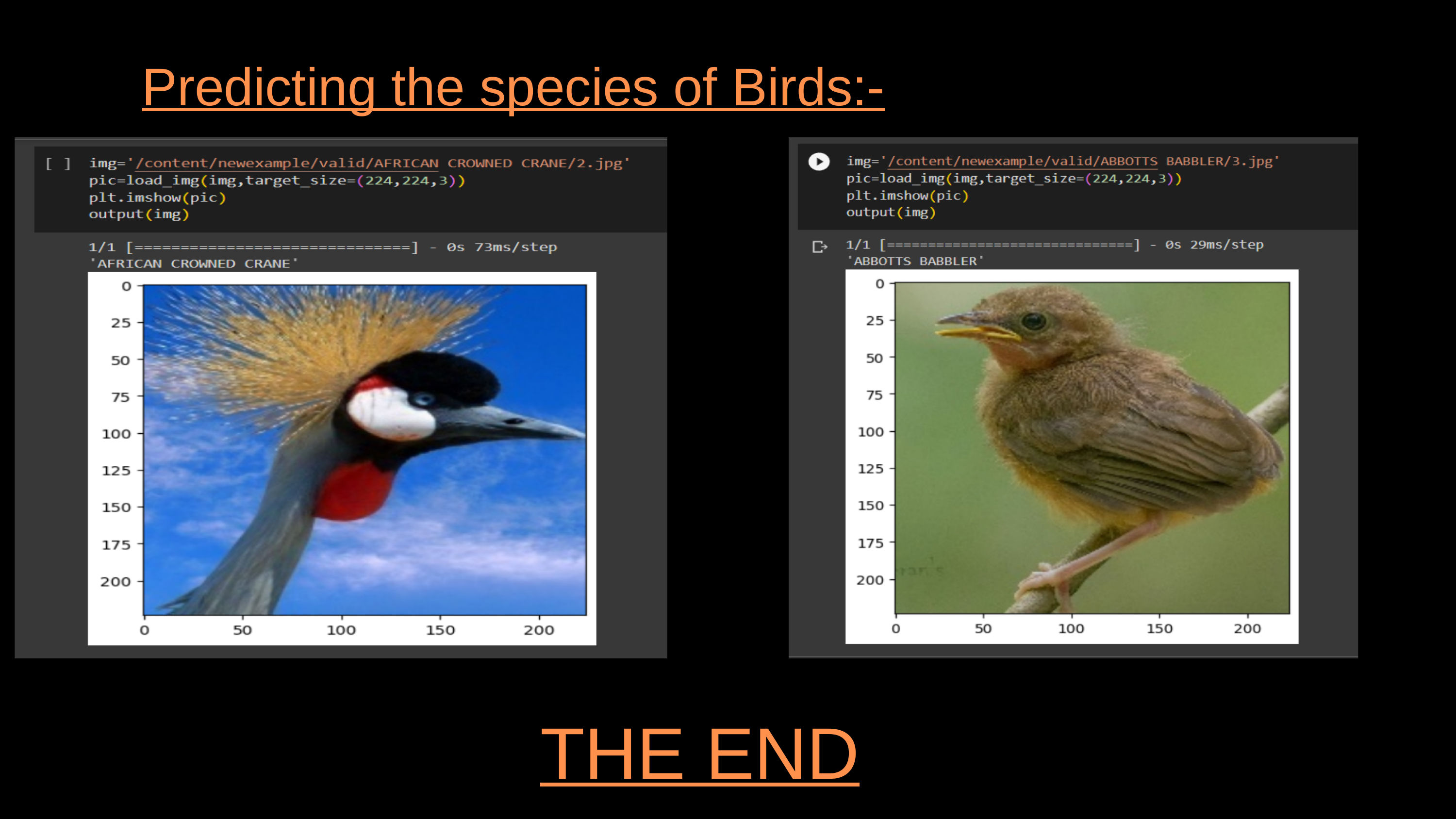

Predicting the species of Birds:-

THE END